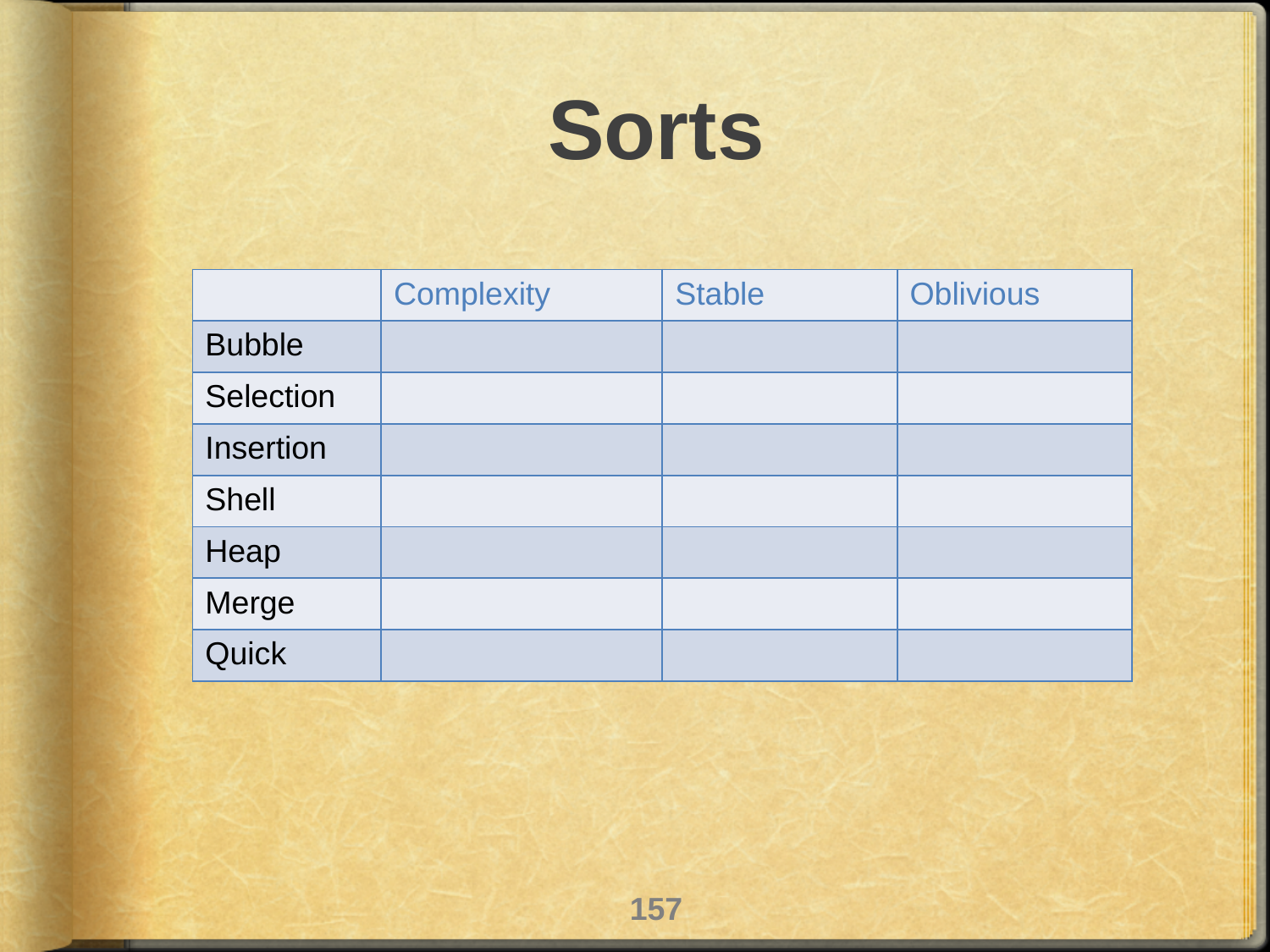

# Sorts
|  | Complexity | Stable | Oblivious |
| --- | --- | --- | --- |
| Bubble |  |  |  |
| Selection |  |  |  |
| Insertion |  |  |  |
| Shell |  |  |  |
| Heap |  |  |  |
| Merge |  |  |  |
| Quick |  |  |  |
157